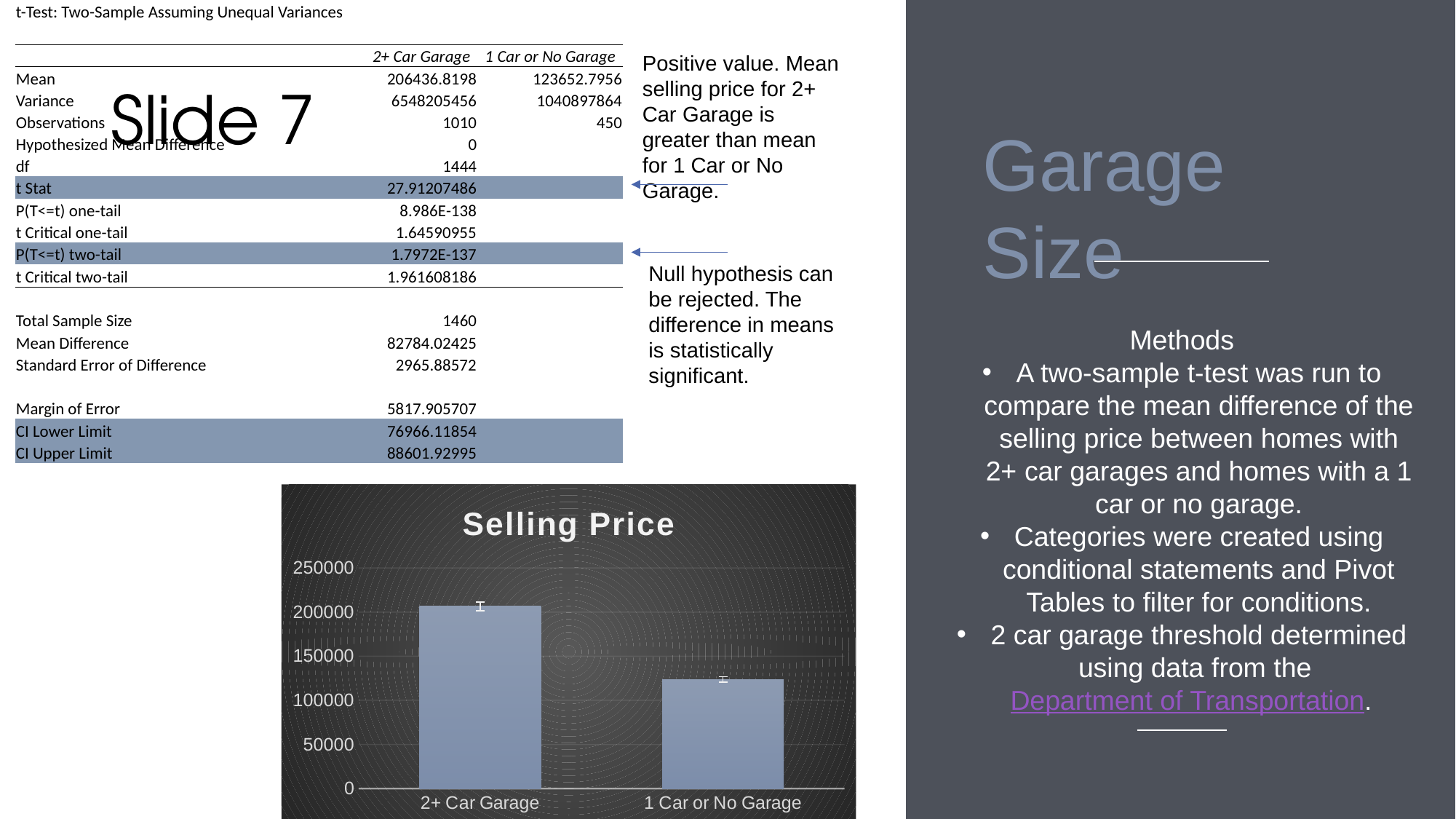

| t-Test: Two-Sample Assuming Unequal Variances |  |  |
| --- | --- | --- |
|  |  |  |
|  | 2+ Car Garage | 1 Car or No Garage |
| Mean | 206436.8198 | 123652.7956 |
| Variance | 6548205456 | 1040897864 |
| Observations | 1010 | 450 |
| Hypothesized Mean Difference | 0 |  |
| df | 1444 |  |
| t Stat | 27.91207486 |  |
| P(T<=t) one-tail | 8.986E-138 |  |
| t Critical one-tail | 1.64590955 |  |
| P(T<=t) two-tail | 1.7972E-137 |  |
| t Critical two-tail | 1.961608186 |  |
|  |  |  |
| Total Sample Size | 1460 |  |
| Mean Difference | 82784.02425 |  |
| Standard Error of Difference | 2965.88572 |  |
|  |  |  |
| Margin of Error | 5817.905707 |  |
| CI Lower Limit | 76966.11854 |  |
| CI Upper Limit | 88601.92995 |  |

# Slide 7
Positive value. Mean selling price for 2+ Car Garage is greater than mean for 1 Car or No Garage.
Garage Size
35%

Null hypothesis can be rejected. The difference in means is statistically significant.
25%

Methods
A two-sample t-test was run to compare the mean difference of the selling price between homes with 2+ car garages and homes with a 1 car or no garage.
Categories were created using conditional statements and Pivot Tables to filter for conditions.
2 car garage threshold determined using data from the Department of Transportation.

### Chart: Selling Price

| Category |  |
|---|---|
| 2+ Car Garage | 206436.8198019802 |
| 1 Car or No Garage | 123652.79555555555 |